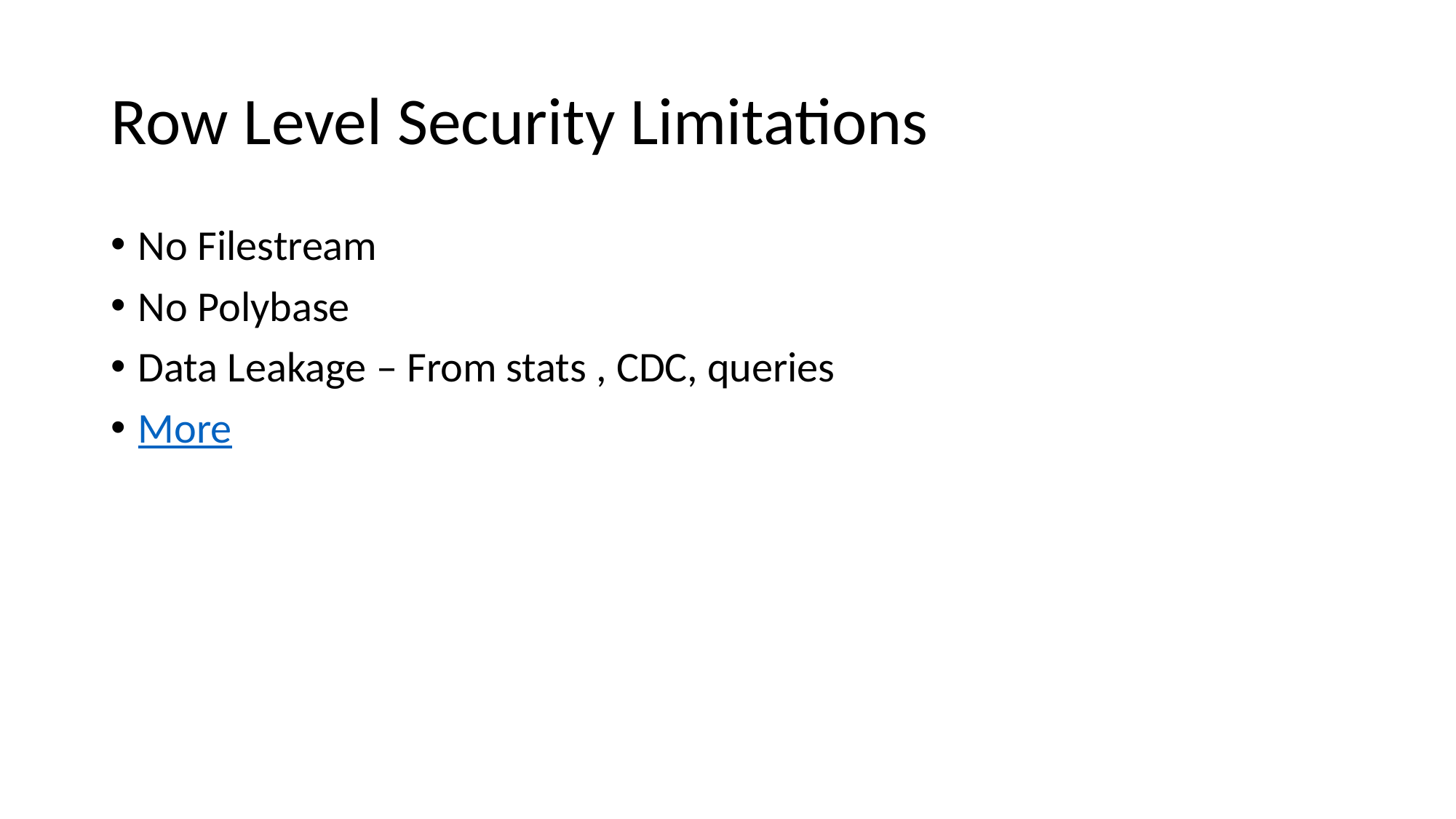

# Row Level Security Limitations
No Filestream
No Polybase
Data Leakage – From stats , CDC, queries
More